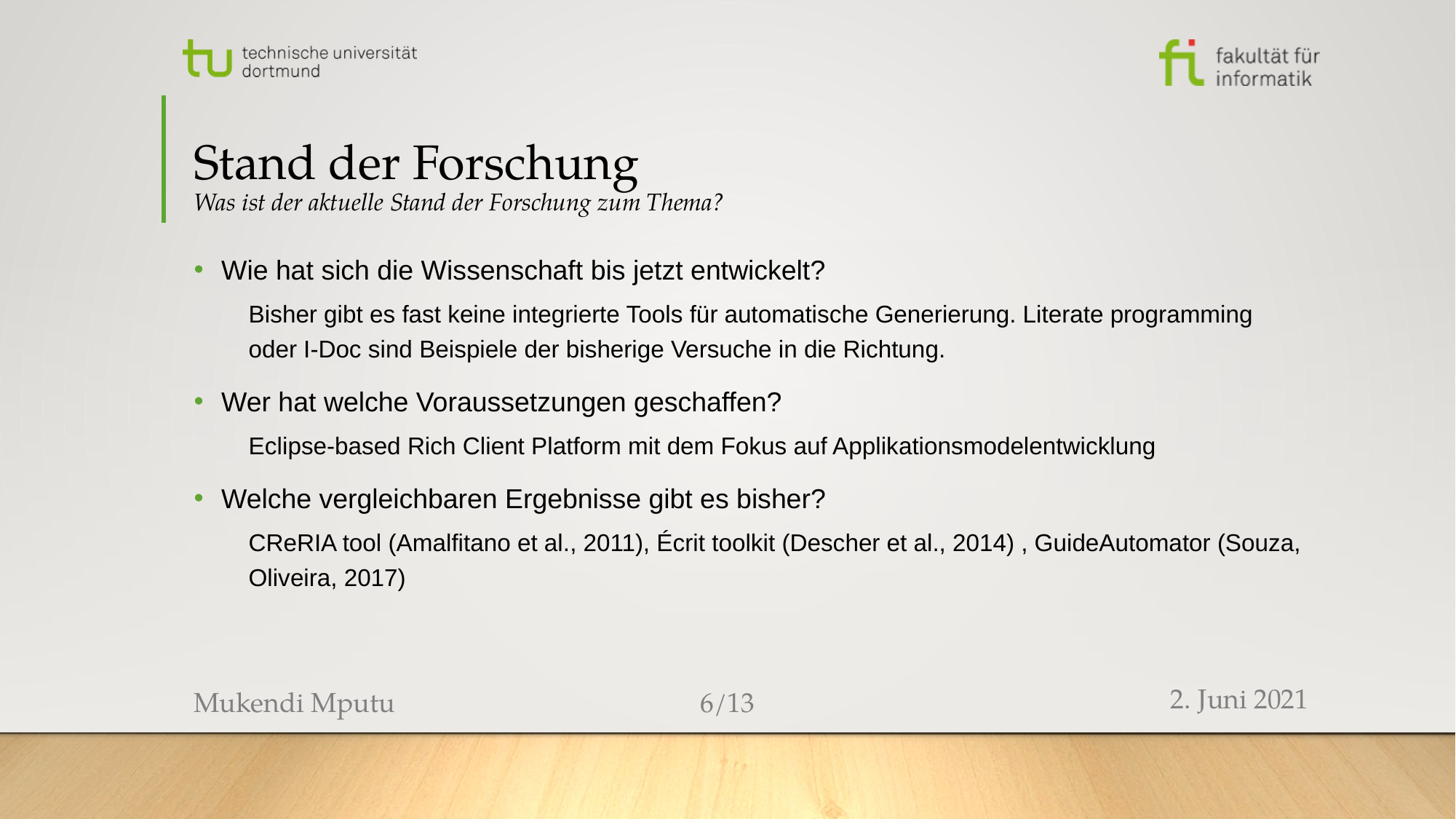

# Stand der Forschung Was ist der aktuelle Stand der Forschung zum Thema?
Wie hat sich die Wissenschaft bis jetzt entwickelt?
Bisher gibt es fast keine integrierte Tools für automatische Generierung. Literate programming oder I-Doc sind Beispiele der bisherige Versuche in die Richtung.
Wer hat welche Voraussetzungen geschaffen?
Eclipse-based Rich Client Platform mit dem Fokus auf Applikationsmodelentwicklung
Welche vergleichbaren Ergebnisse gibt es bisher?
CReRIA tool (Amalfitano et al., 2011), Écrit toolkit (Descher et al., 2014) , GuideAutomator (Souza, Oliveira, 2017)